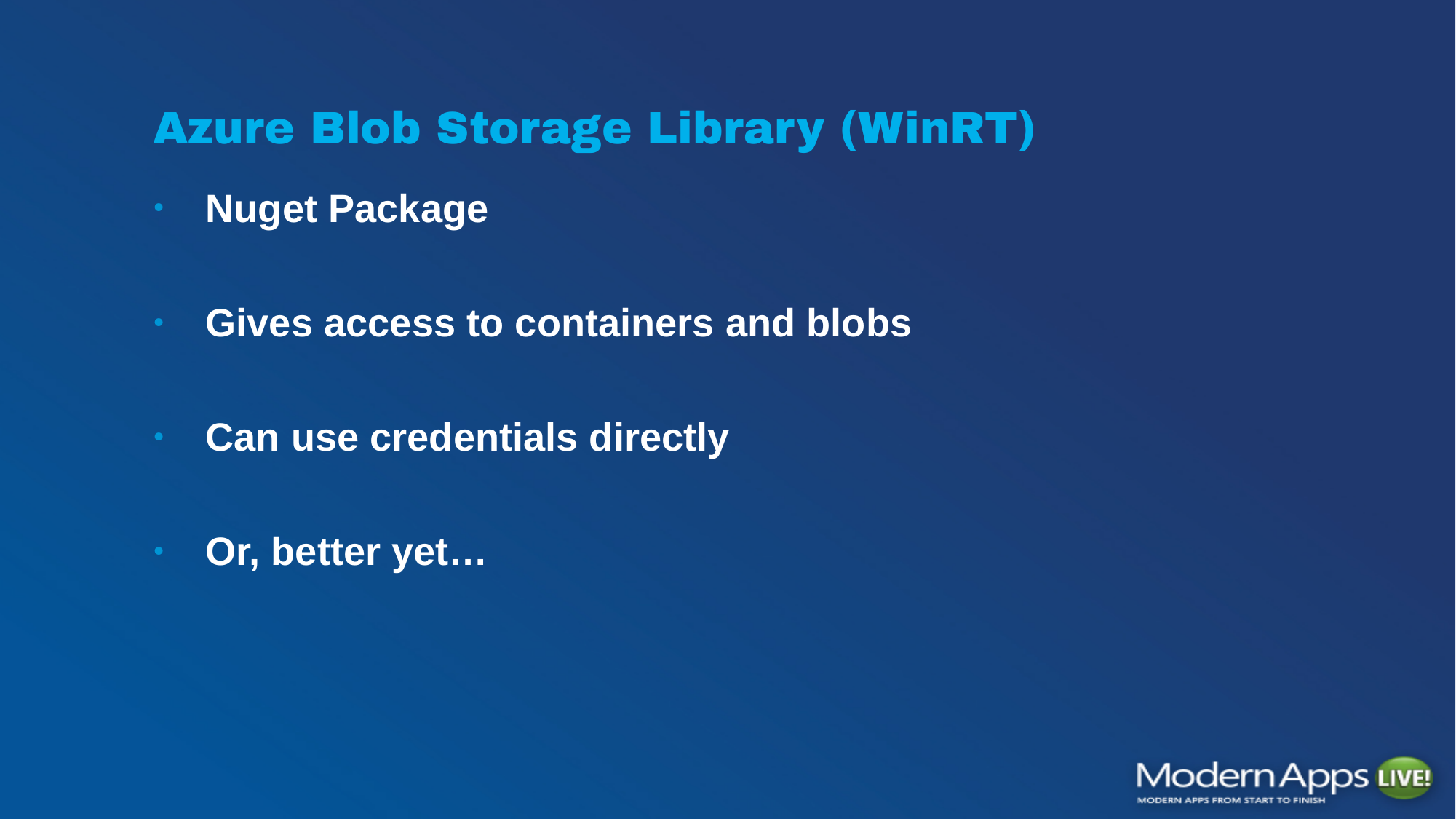

# Azure Blob Storage Library (WinRT)
Nuget Package

Gives access to containers and blobs

Can use credentials directly

Or, better yet…